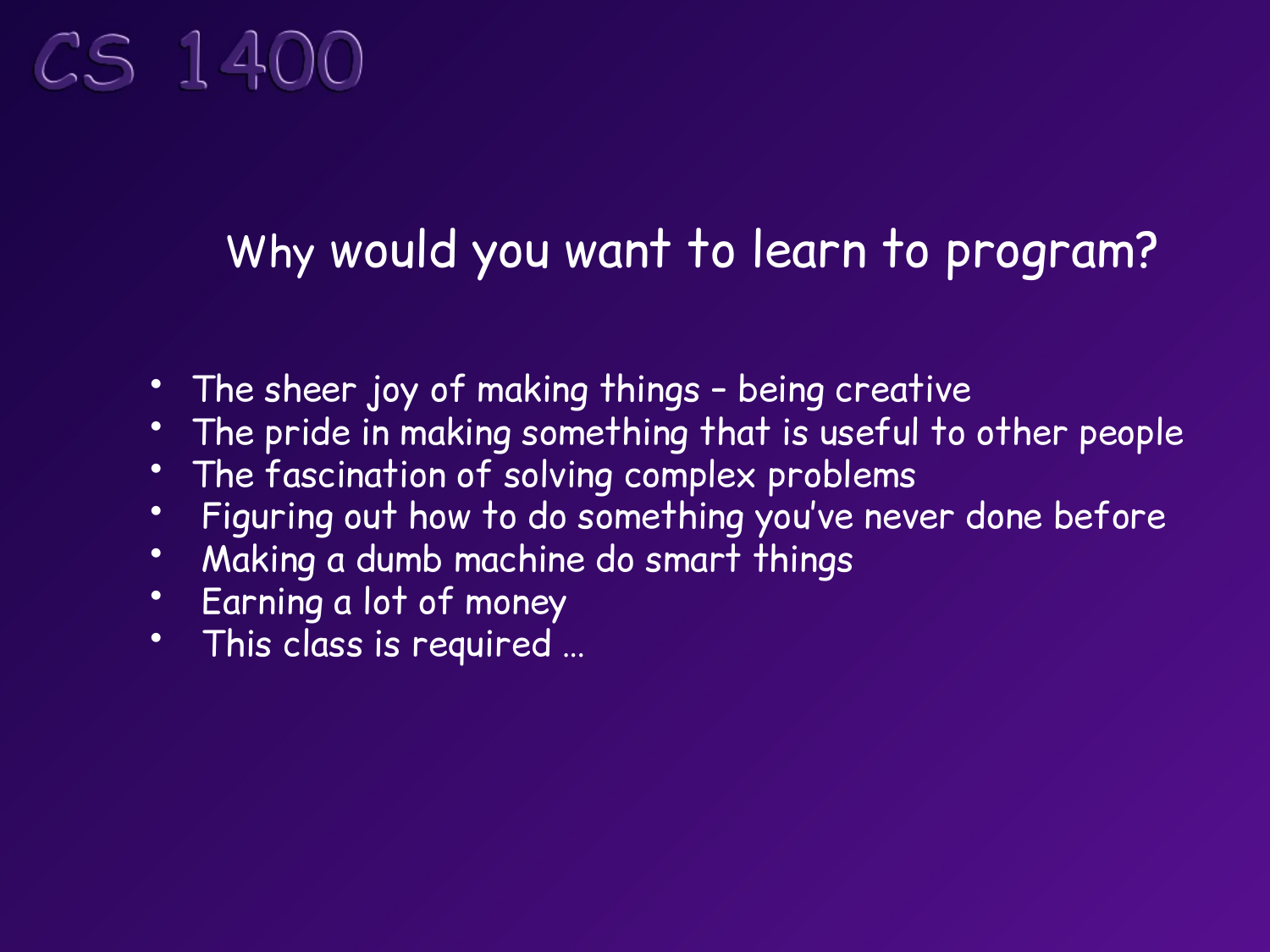

Why would you want to learn to program?
 The sheer joy of making things – being creative
 The pride in making something that is useful to other people
 The fascination of solving complex problems
  Figuring out how to do something you’ve never done before
  Making a dumb machine do smart things
  Earning a lot of money
  This class is required …